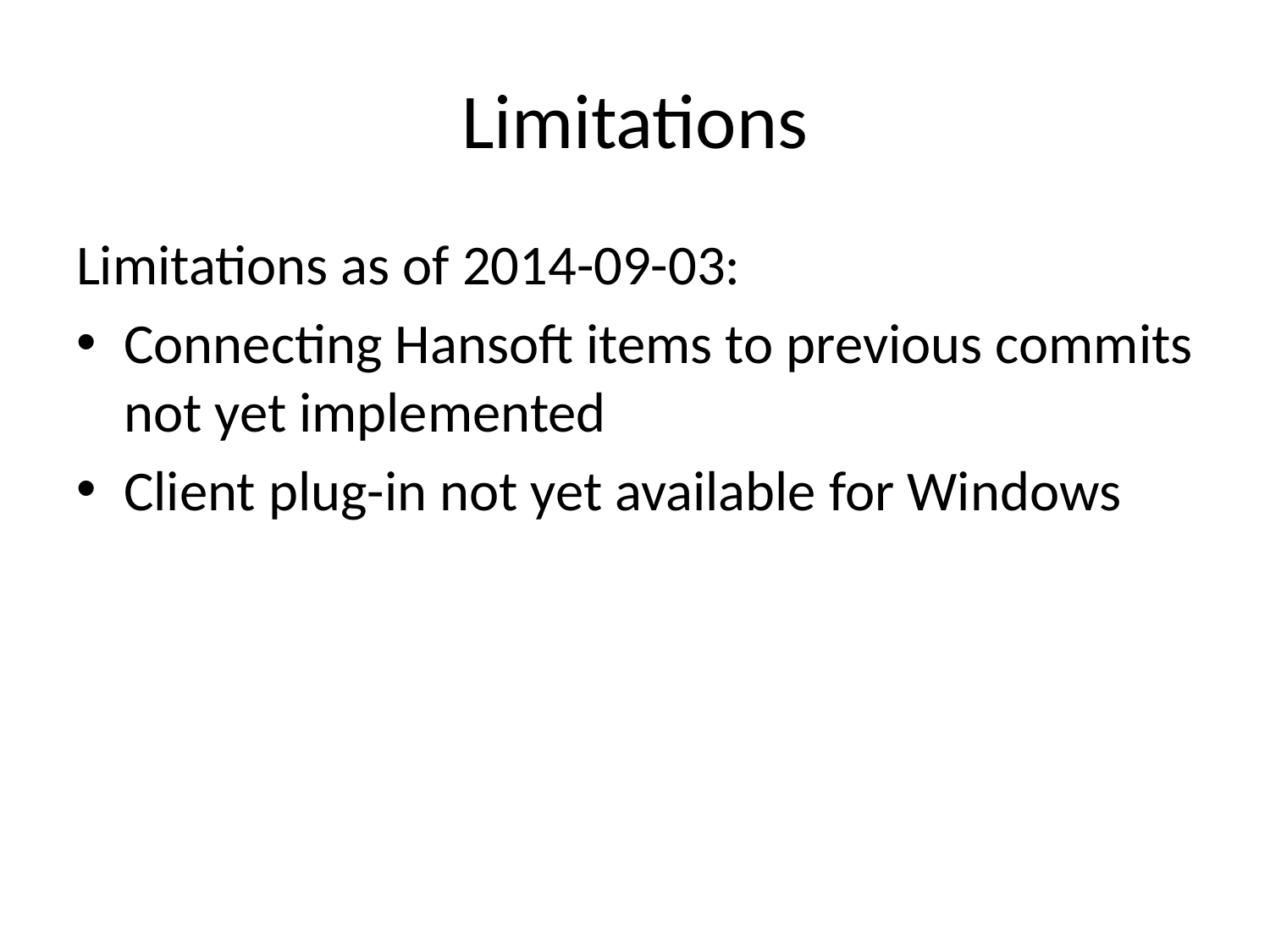

# Limitations
Limitations as of 2014-09-03:
Connecting Hansoft items to previous commits not yet implemented
Client plug-in not yet available for Windows